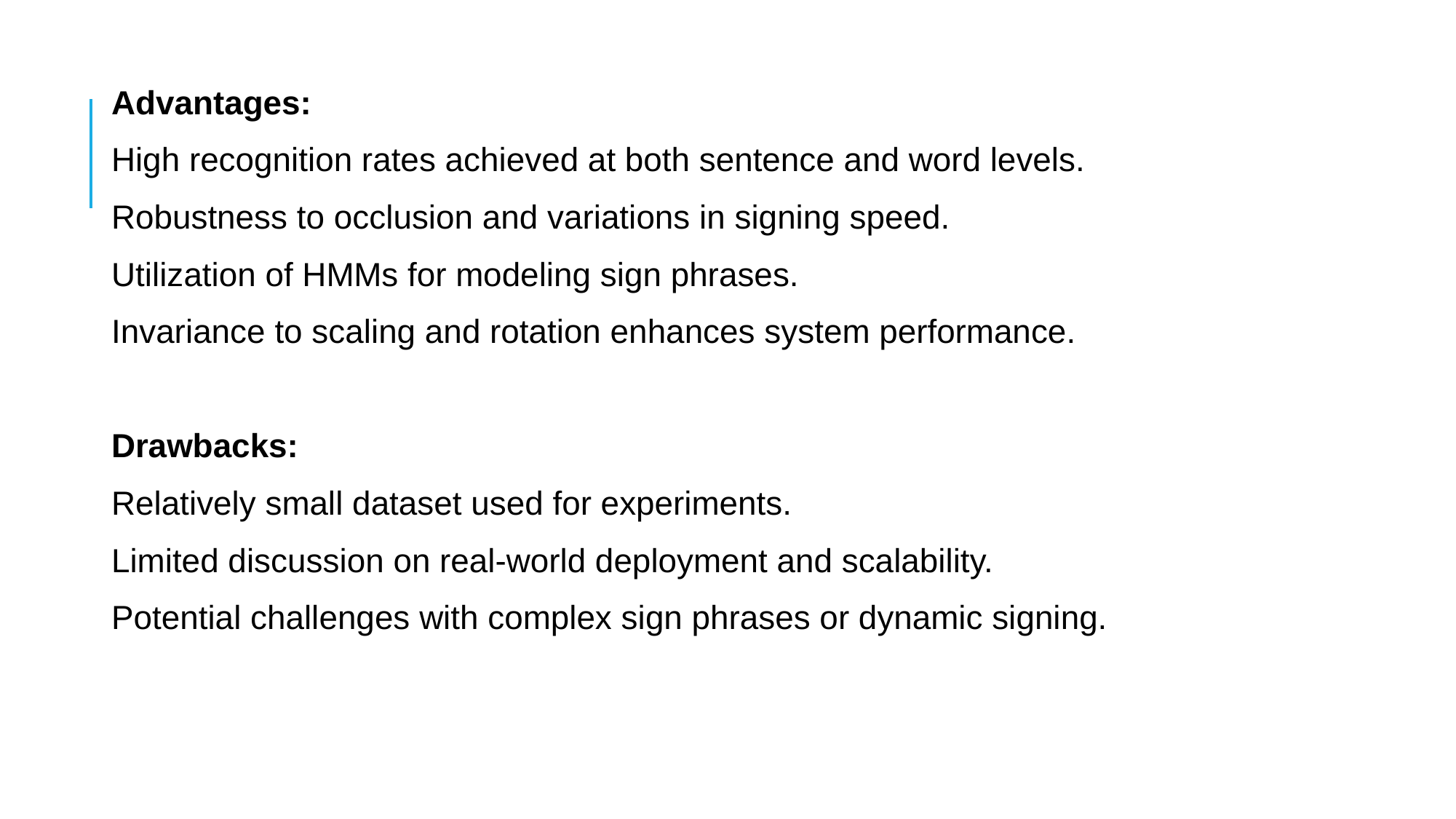

Advantages:
High recognition rates achieved at both sentence and word levels.
Robustness to occlusion and variations in signing speed.
Utilization of HMMs for modeling sign phrases.
Invariance to scaling and rotation enhances system performance.

Drawbacks:
Relatively small dataset used for experiments.
Limited discussion on real-world deployment and scalability.
Potential challenges with complex sign phrases or dynamic signing.